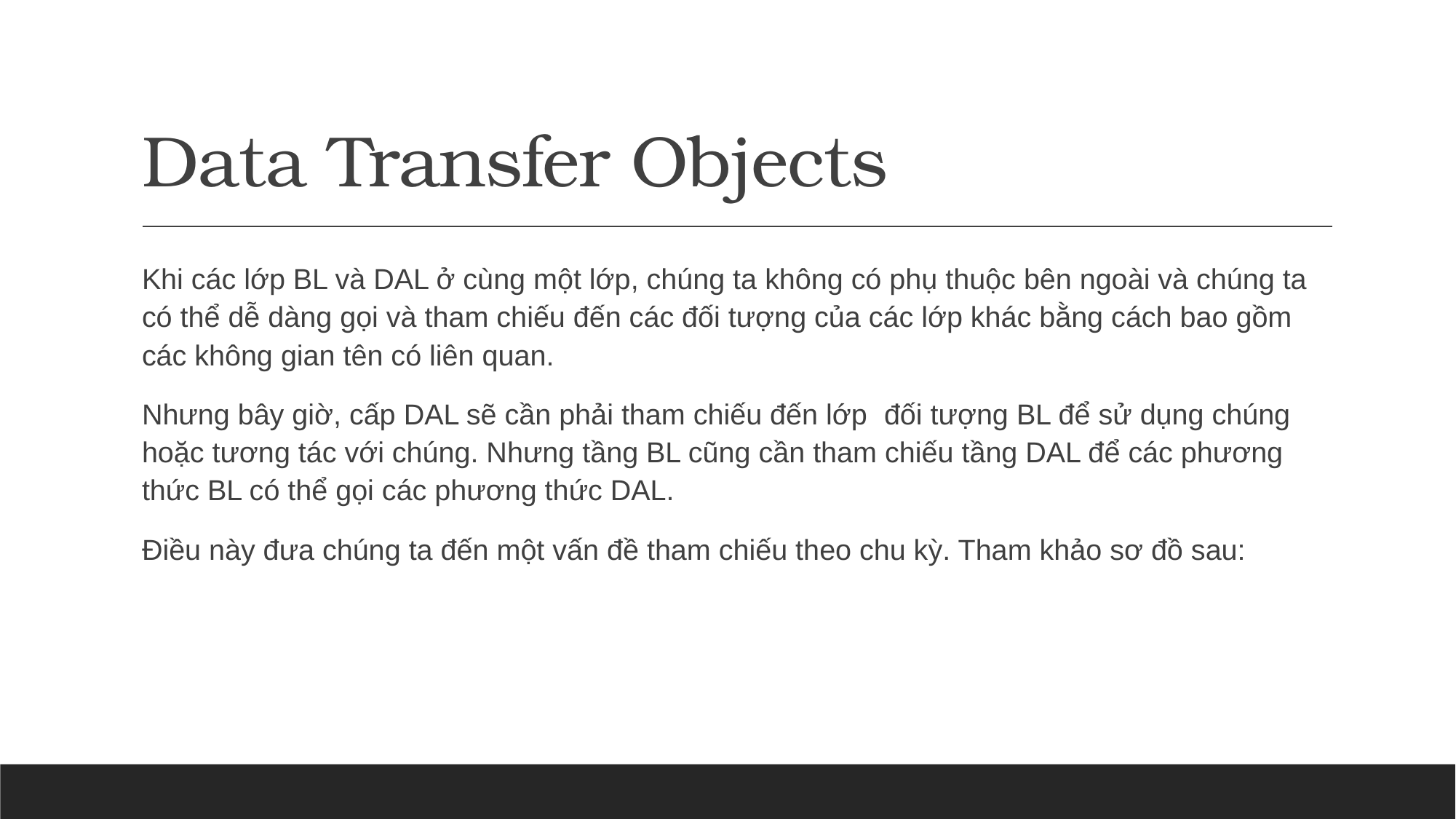

# Data Transfer Objects
Khi các lớp BL và DAL ở cùng một lớp, chúng ta không có phụ thuộc bên ngoài và chúng ta có thể dễ dàng gọi và tham chiếu đến các đối tượng của các lớp khác bằng cách bao gồm các không gian tên có liên quan.
Nhưng bây giờ, cấp DAL sẽ cần phải tham chiếu đến lớp  đối tượng BL để sử dụng chúng hoặc tương tác với chúng. Nhưng tầng BL cũng cần tham chiếu tầng DAL để các phương thức BL có thể gọi các phương thức DAL.
Điều này đưa chúng ta đến một vấn đề tham chiếu theo chu kỳ. Tham khảo sơ đồ sau: